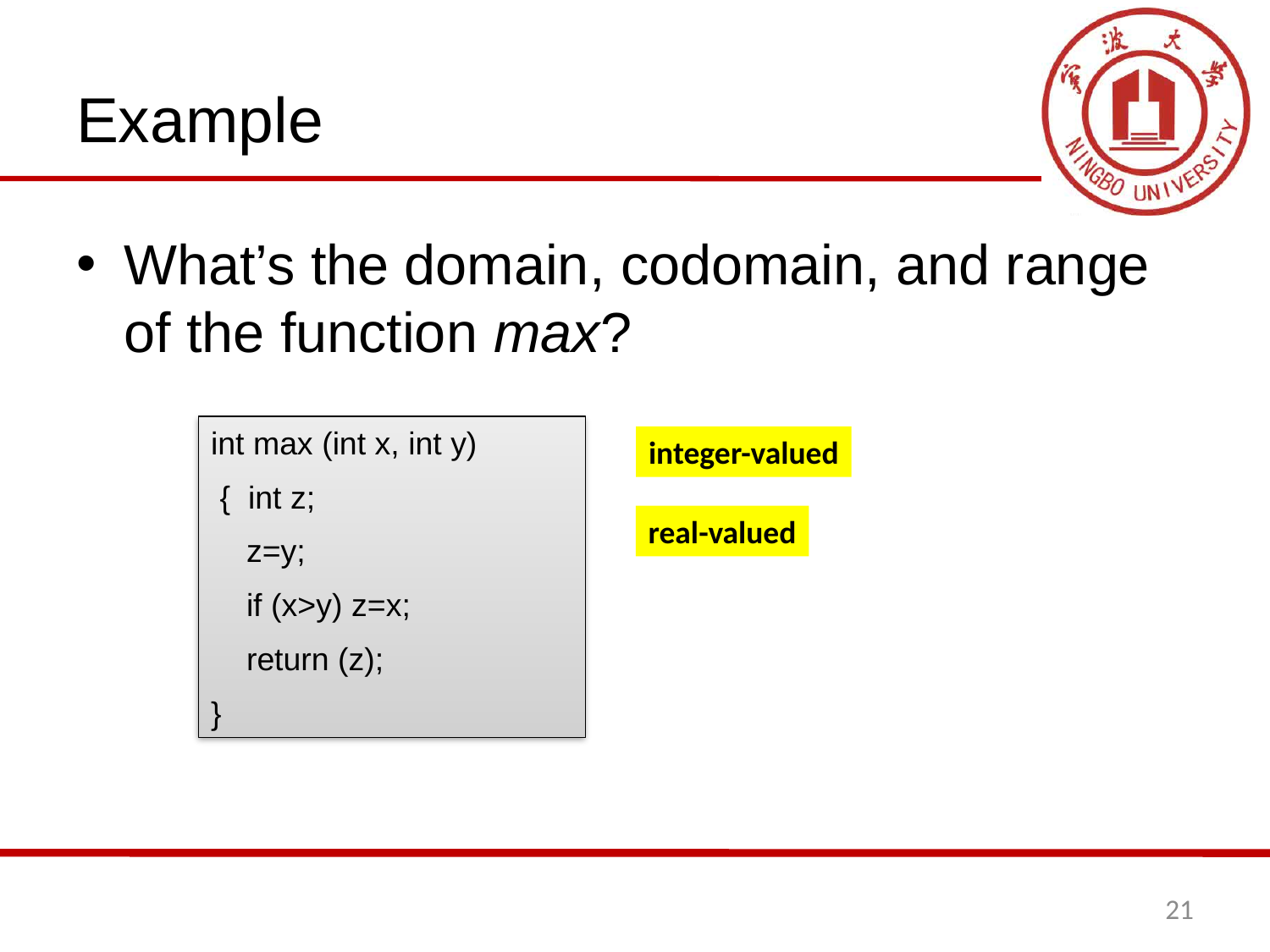

# Example
What’s the domain, codomain, and range of the function max?
int max (int x, int y)
 {  int z;
    z=y;
    if (x>y) z=x;
    return (z);
}
integer-valued
real-valued
21